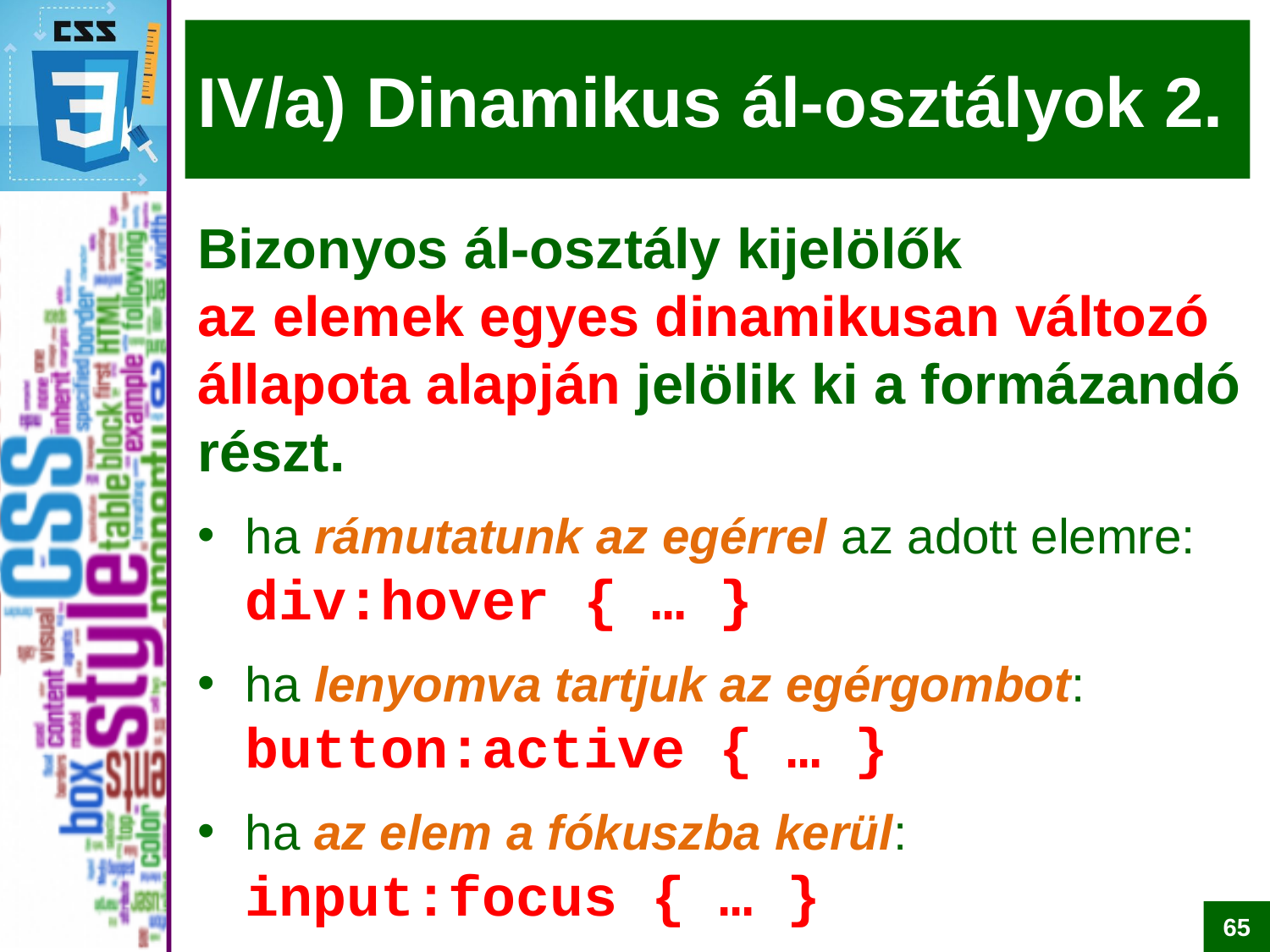

# IV/a) Dinamikus ál-osztályok 2.
Bizonyos ál-osztály kijelölők
az elemek egyes dinamikusan változó állapota alapján jelölik ki a formázandó részt.
ha rámutatunk az egérrel az adott elemre: div:hover { … }
ha lenyomva tartjuk az egérgombot: button:active { … }
ha az elem a fókuszba kerül:
input:focus { … }
65